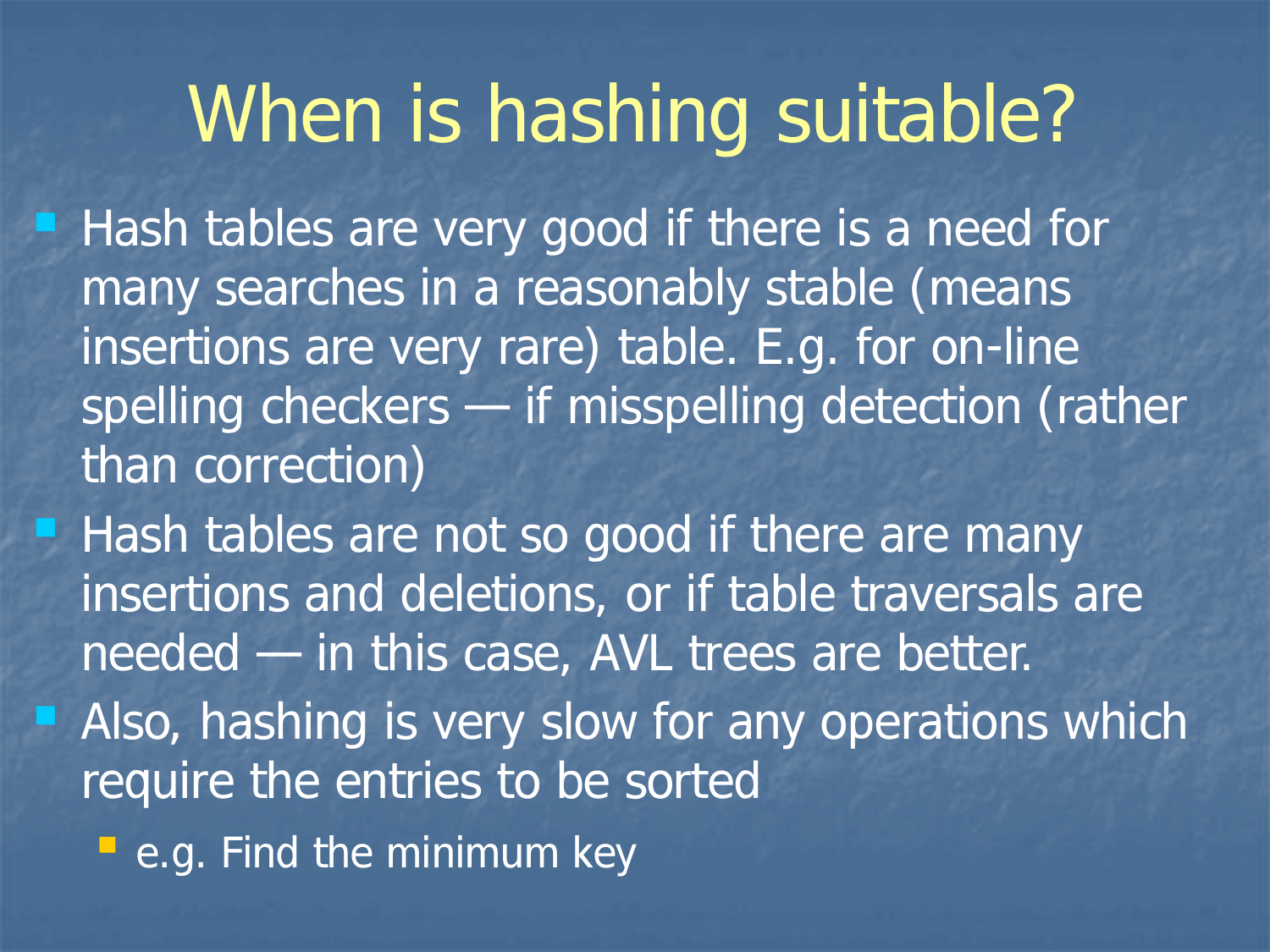

# When is hashing suitable?
Hash tables are very good if there is a need for many searches in a reasonably stable (means insertions are very rare) table. E.g. for on-line spelling checkers — if misspelling detection (rather than correction)
Hash tables are not so good if there are many insertions and deletions, or if table traversals are needed — in this case, AVL trees are better.
Also, hashing is very slow for any operations which require the entries to be sorted
e.g. Find the minimum key